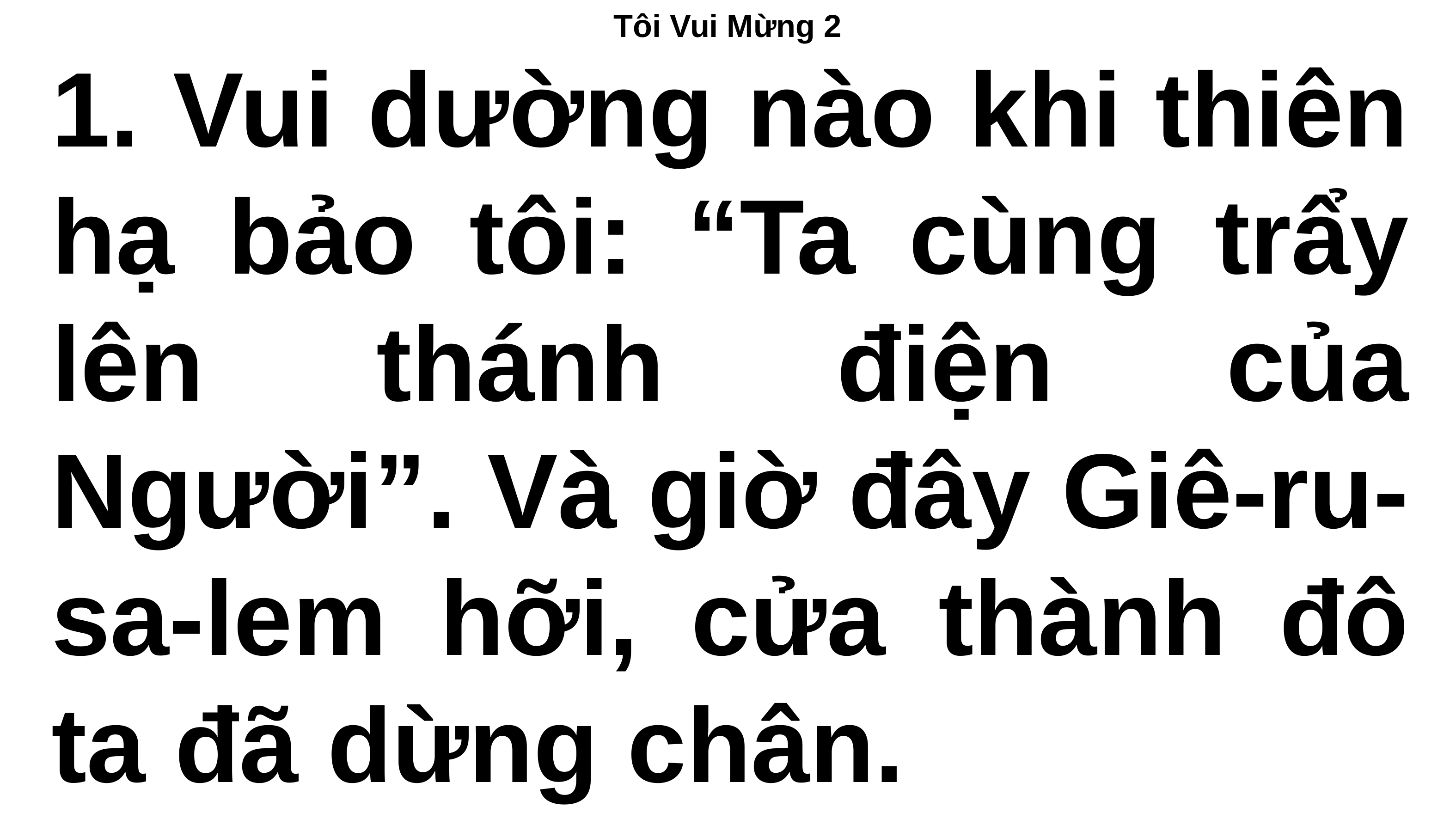

# Tôi Vui Mừng 2
1. Vui dường nào khi thiên hạ bảo tôi: “Ta cùng trẩy lên thánh điện của Người”. Và giờ đây Giê-ru-sa-lem hỡi, cửa thành đô ta đã dừng chân.